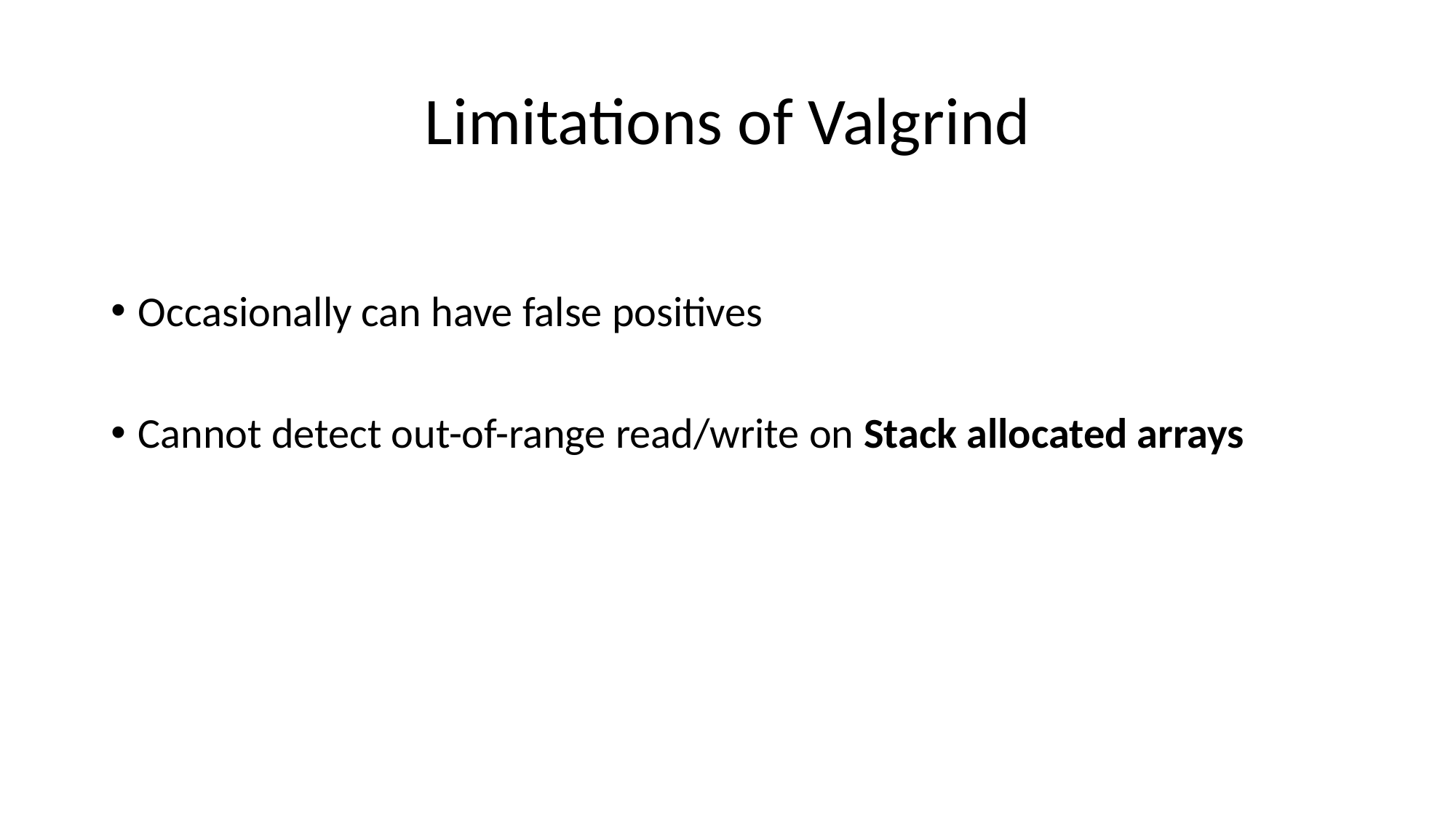

# Limitations of Valgrind

Occasionally can have false positives

Cannot detect out-of-range read/write on Stack allocated arrays